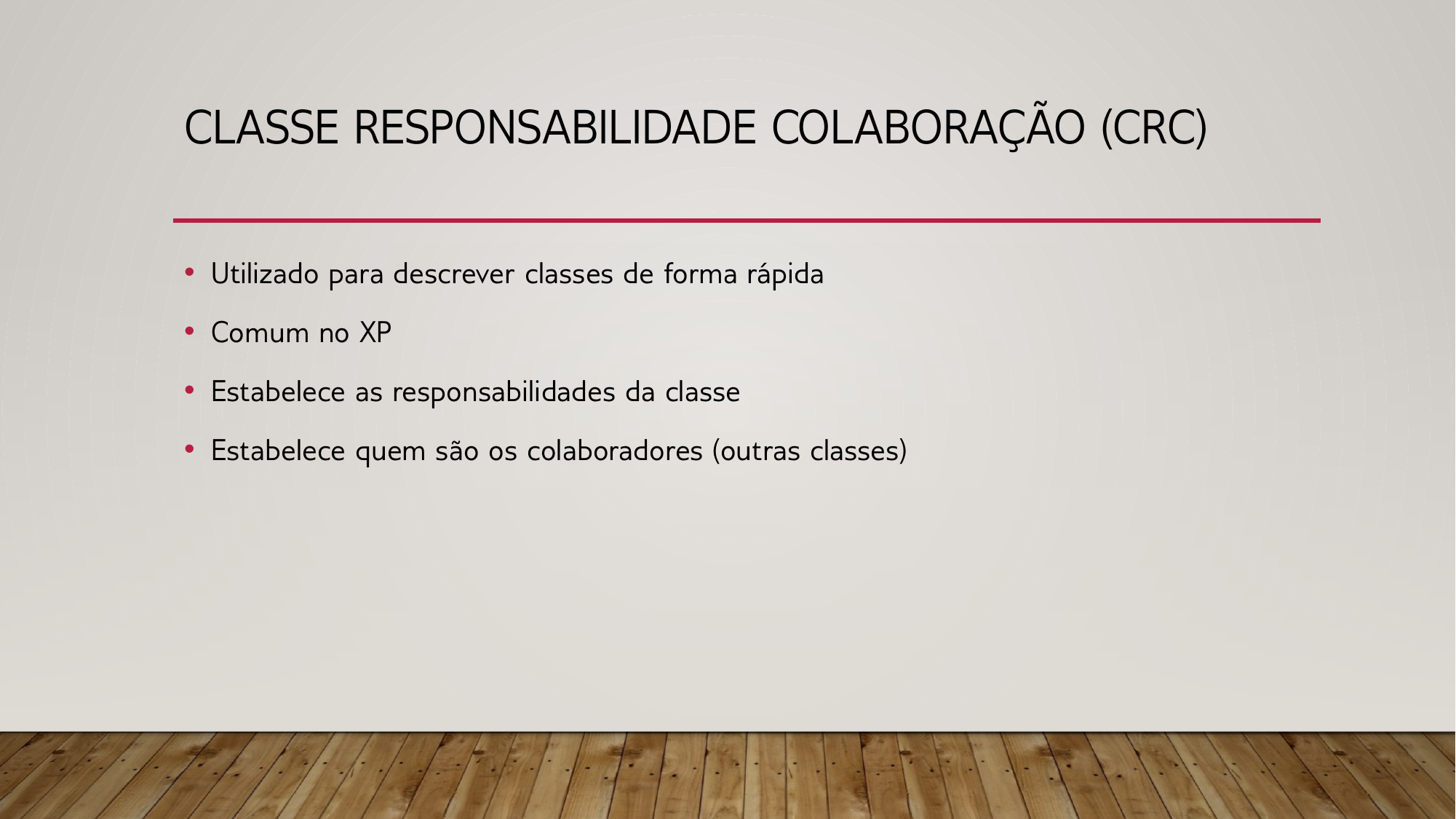

# Classe Responsabilidade colaboração (CRC)
Utilizado para descrever classes de forma rápida
Comum no XP
Estabelece as responsabilidades da classe
Estabelece quem são os colaboradores (outras classes)